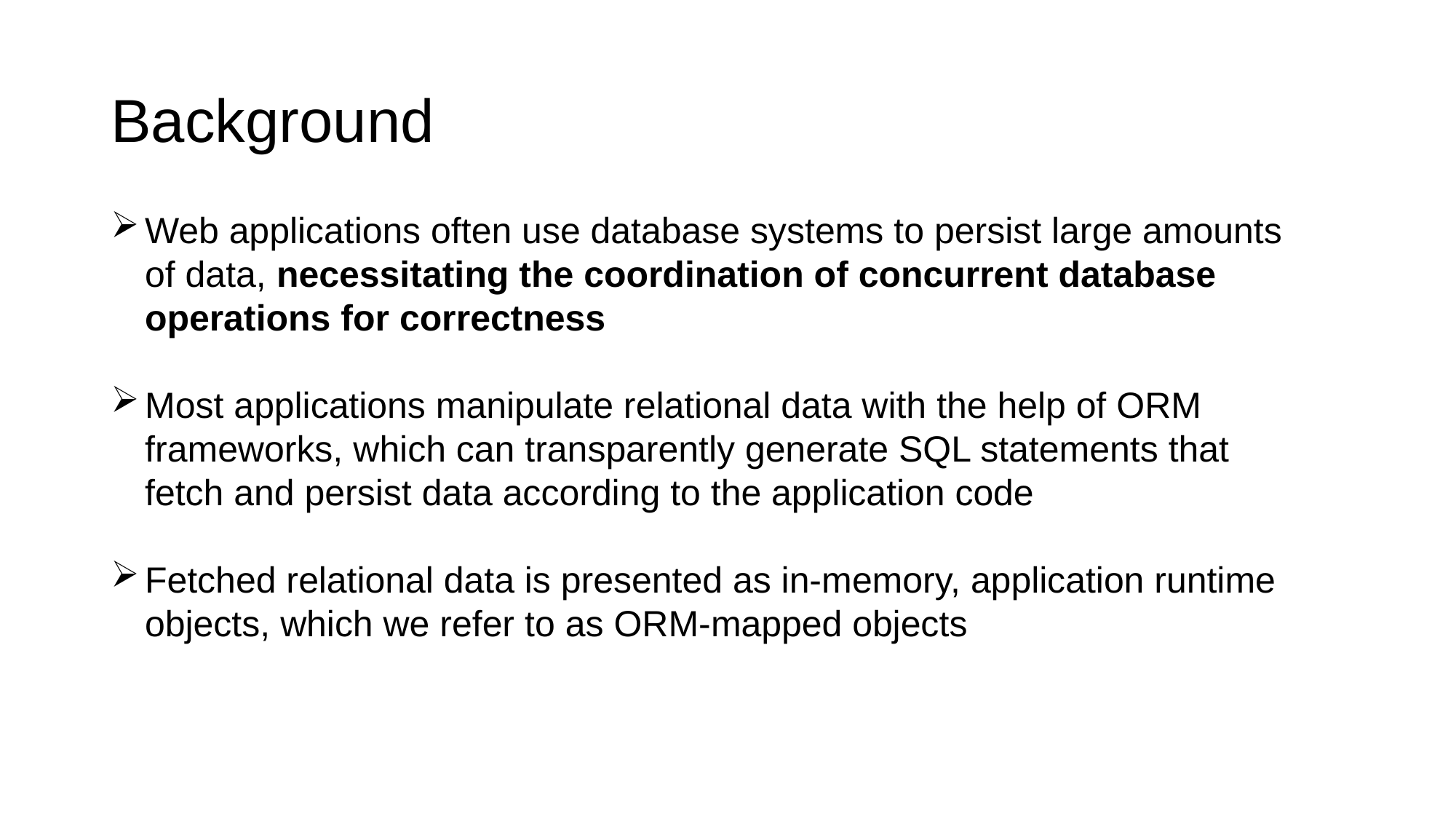

# Background
Web applications often use database systems to persist large amounts of data, necessitating the coordination of concurrent database operations for correctness

Most applications manipulate relational data with the help of ORM frameworks, which can transparently generate SQL statements that fetch and persist data according to the application code

Fetched relational data is presented as in-memory, application runtime objects, which we refer to as ORM-mapped objects